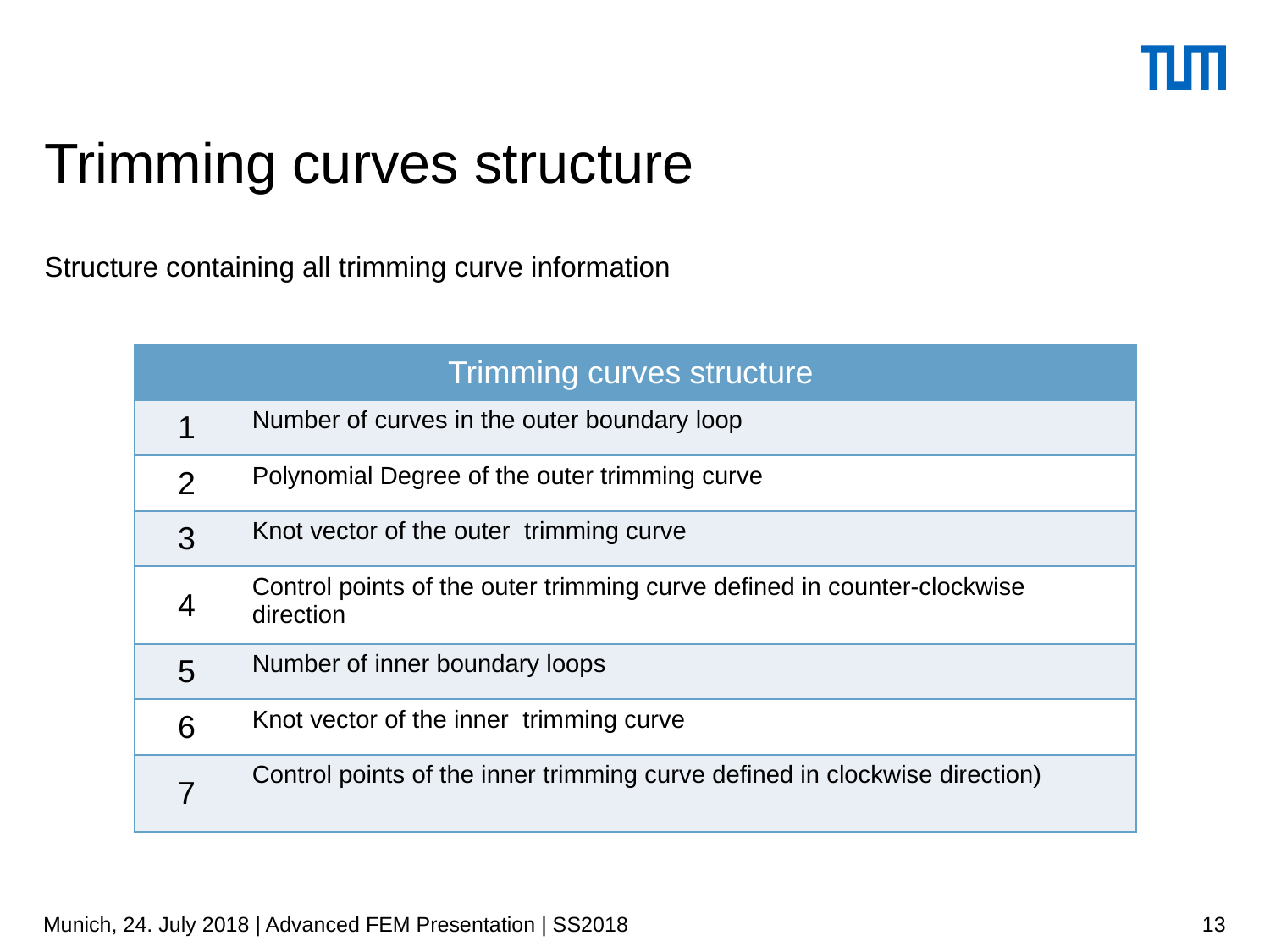

# Trimming curves structure
Structure containing all trimming curve information

| Trimming curves structure |  |
| --- | --- |
| 1 | Number of curves in the outer boundary loop |
| 2 | Polynomial Degree of the outer trimming curve |
| 3 | Knot vector of the outer trimming curve |
| 4 | Control points of the outer trimming curve defined in counter-clockwise direction |
| 5 | Number of inner boundary loops |
| 6 | Knot vector of the inner trimming curve |
| 7 | Control points of the inner trimming curve defined in clockwise direction) |
Munich, 24. July 2018 | Advanced FEM Presentation | SS2018
13